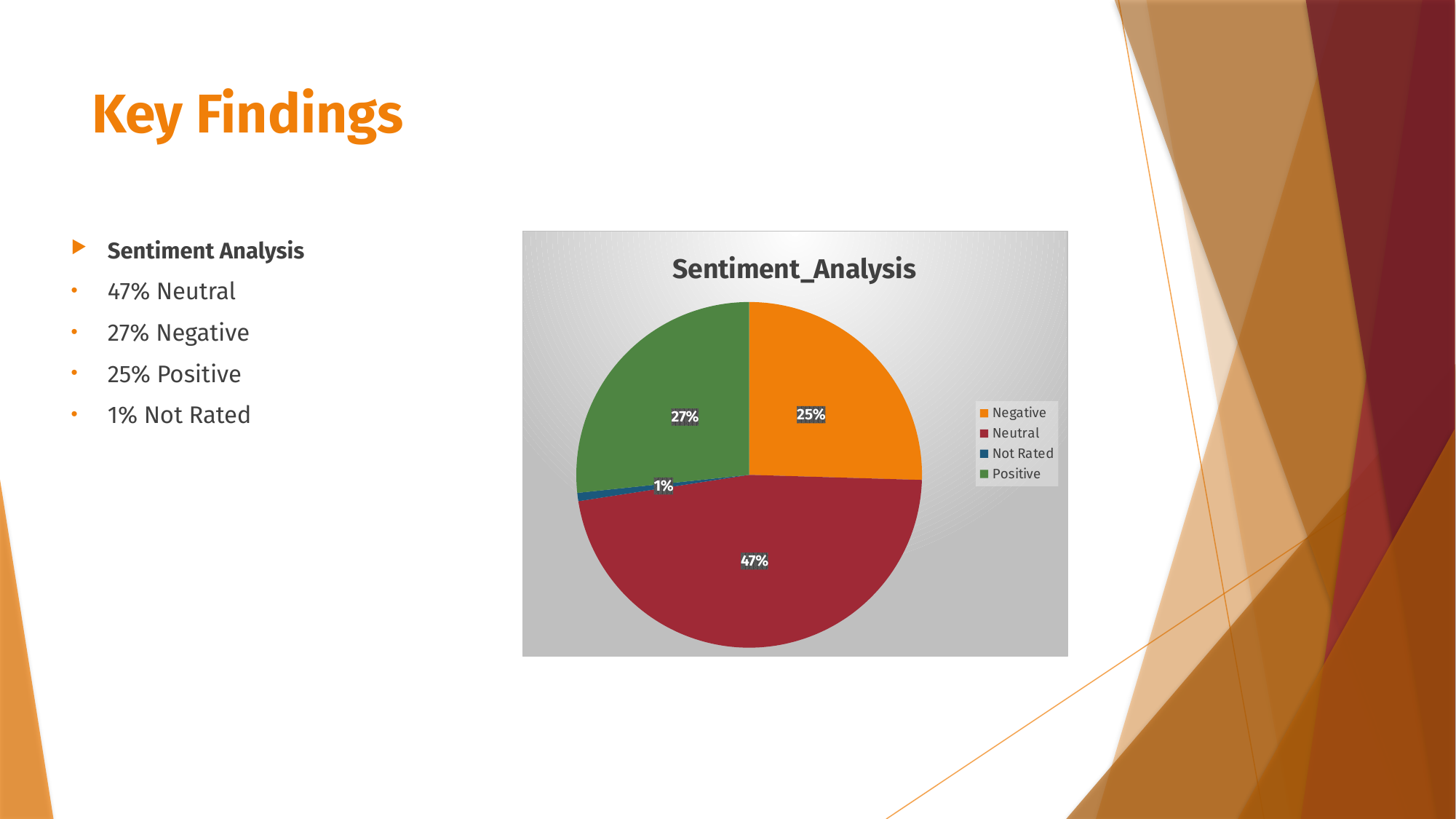

# Key Findings

### Chart: Sentiment_Analysis

| Category | Total |
|---|---|
| Negative | 5095.0 |
| Neutral | 9417.0 |
| Not Rated | 154.0 |
| Positive | 5334.0 |
Sentiment Analysis
47% Neutral
27% Negative
25% Positive
1% Not Rated